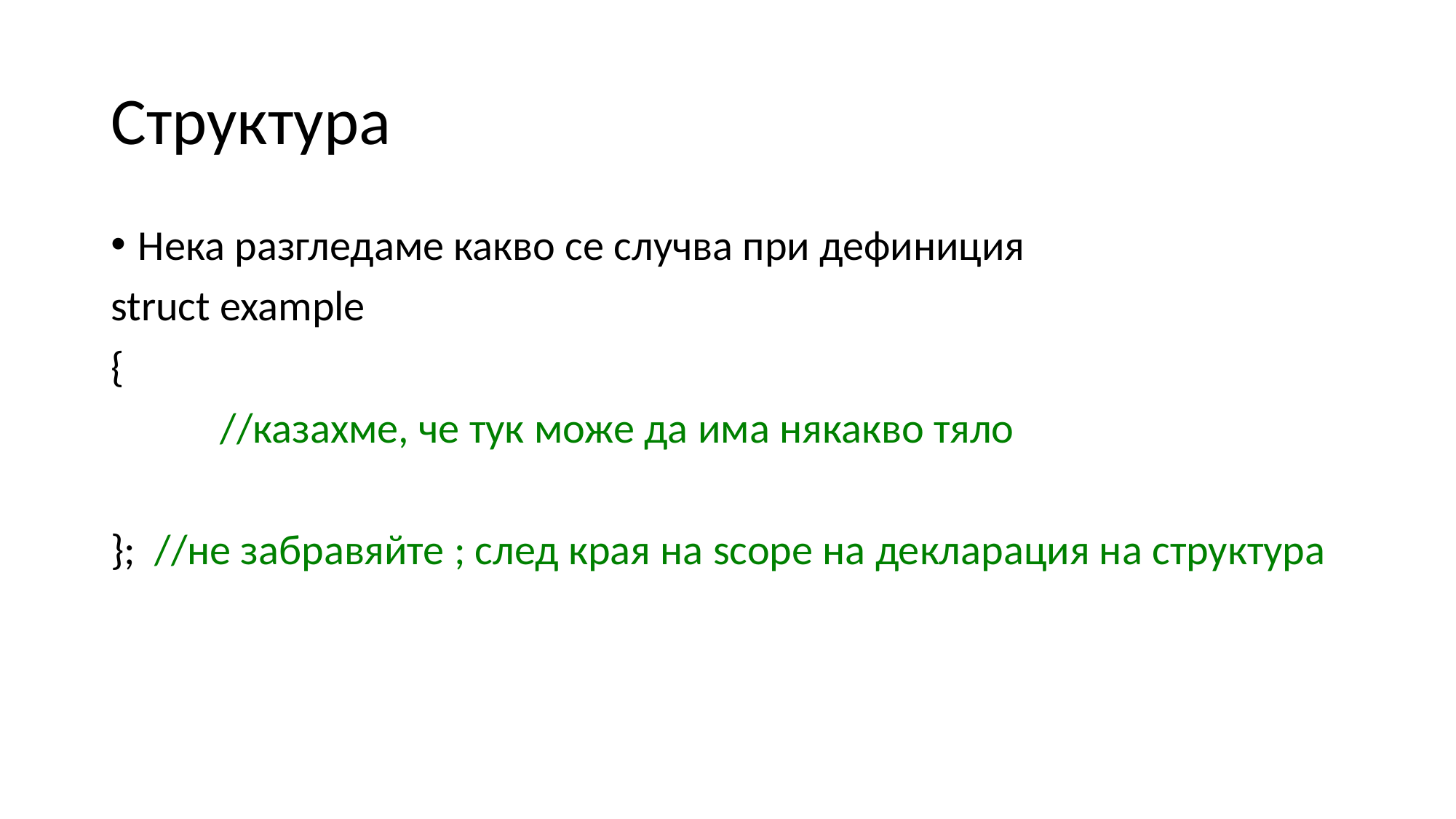

# Структура
Нека разгледаме какво се случва при дефиниция
struct example
{
	//казахме, че тук може да има някакво тяло

};  //не забравяйте ; след края на scope на декларация на структура